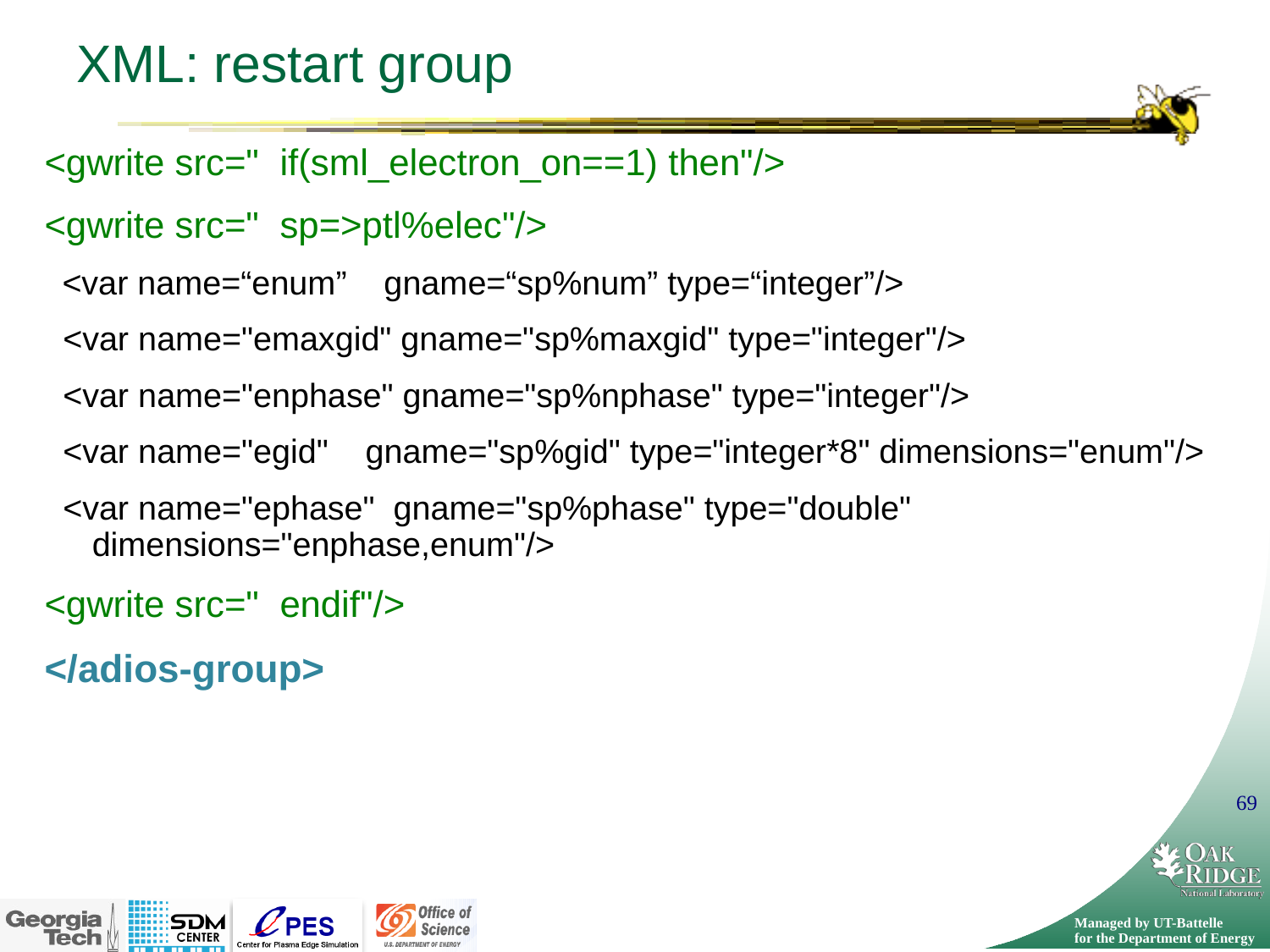

# XML: restart group
<gwrite src="  if(sml_electron_on==1) then"/>
<gwrite src="  sp=>ptl%elec"/>
  <var name=“enum”    gname=“sp%num” type=“integer”/>
  <var name="emaxgid" gname="sp%maxgid" type="integer"/>
  <var name="enphase" gname="sp%nphase" type="integer"/>
  <var name="egid"    gname="sp%gid" type="integer*8" dimensions="enum"/>
  <var name="ephase"  gname="sp%phase" type="double" dimensions="enphase,enum"/>
<gwrite src="  endif"/>
</adios-group>